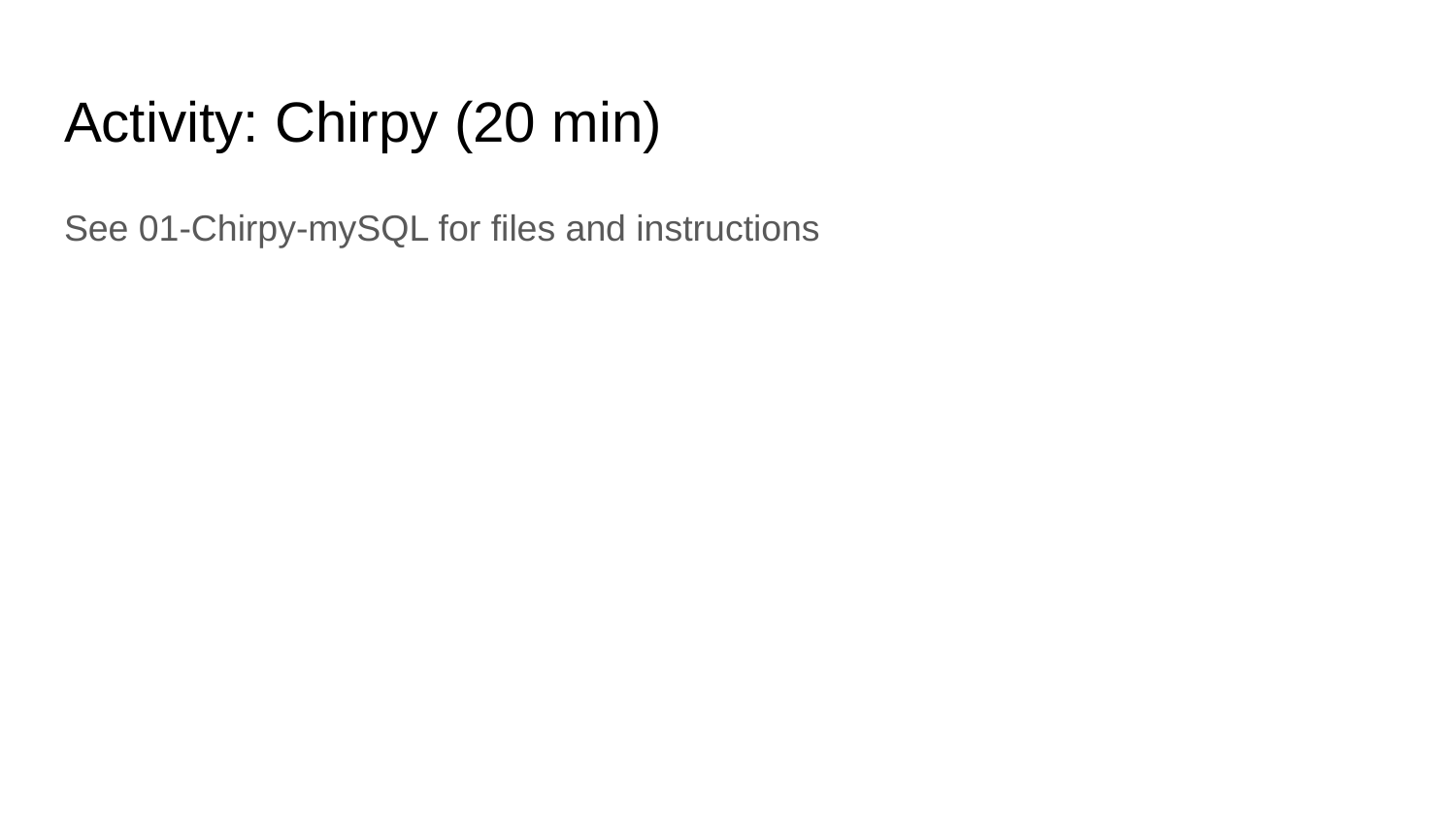

# Activity: Chirpy (20 min)
See 01-Chirpy-mySQL for files and instructions